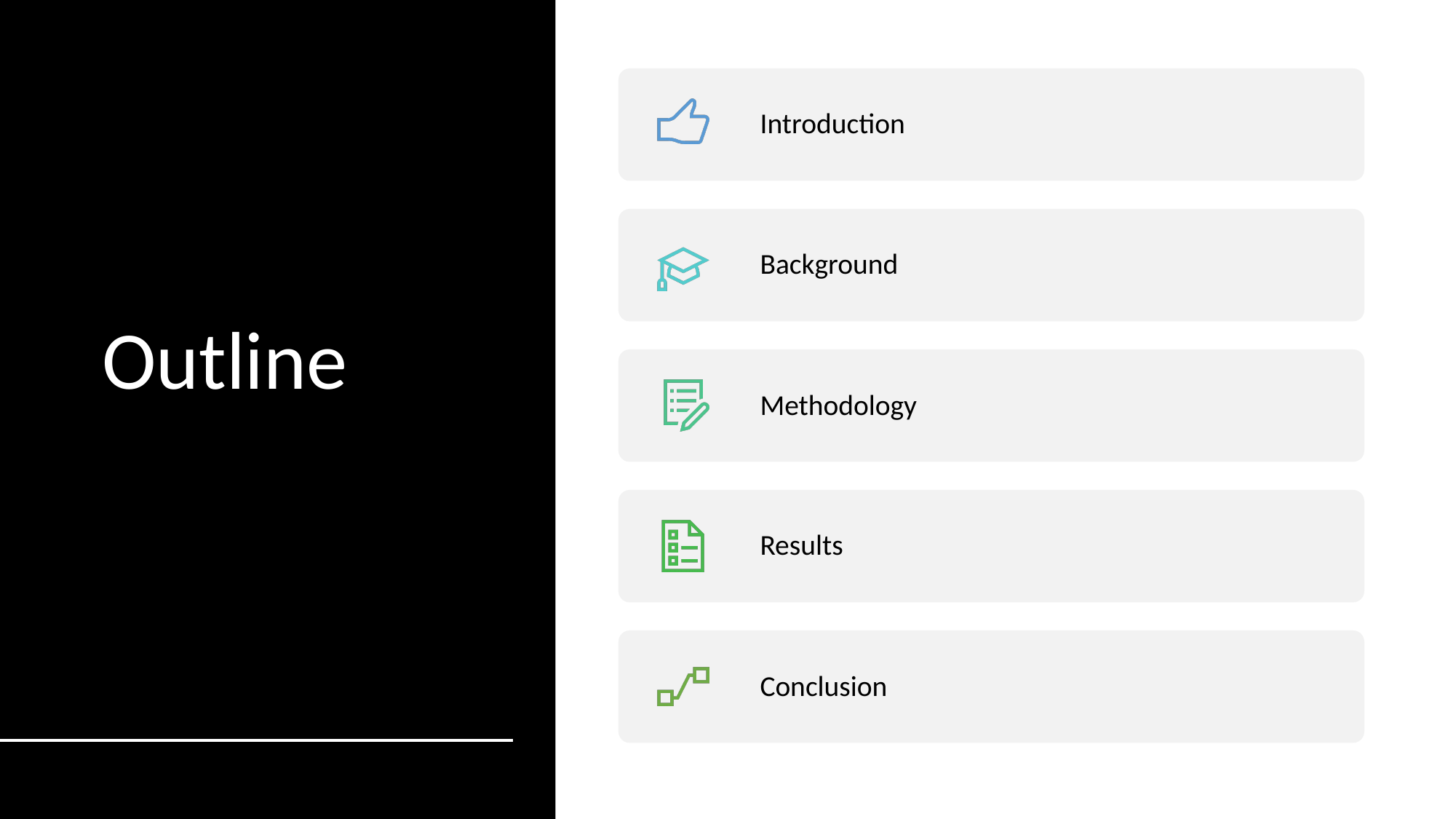

# Outline
Introduction
Background
Methodology
Results
Conclusion